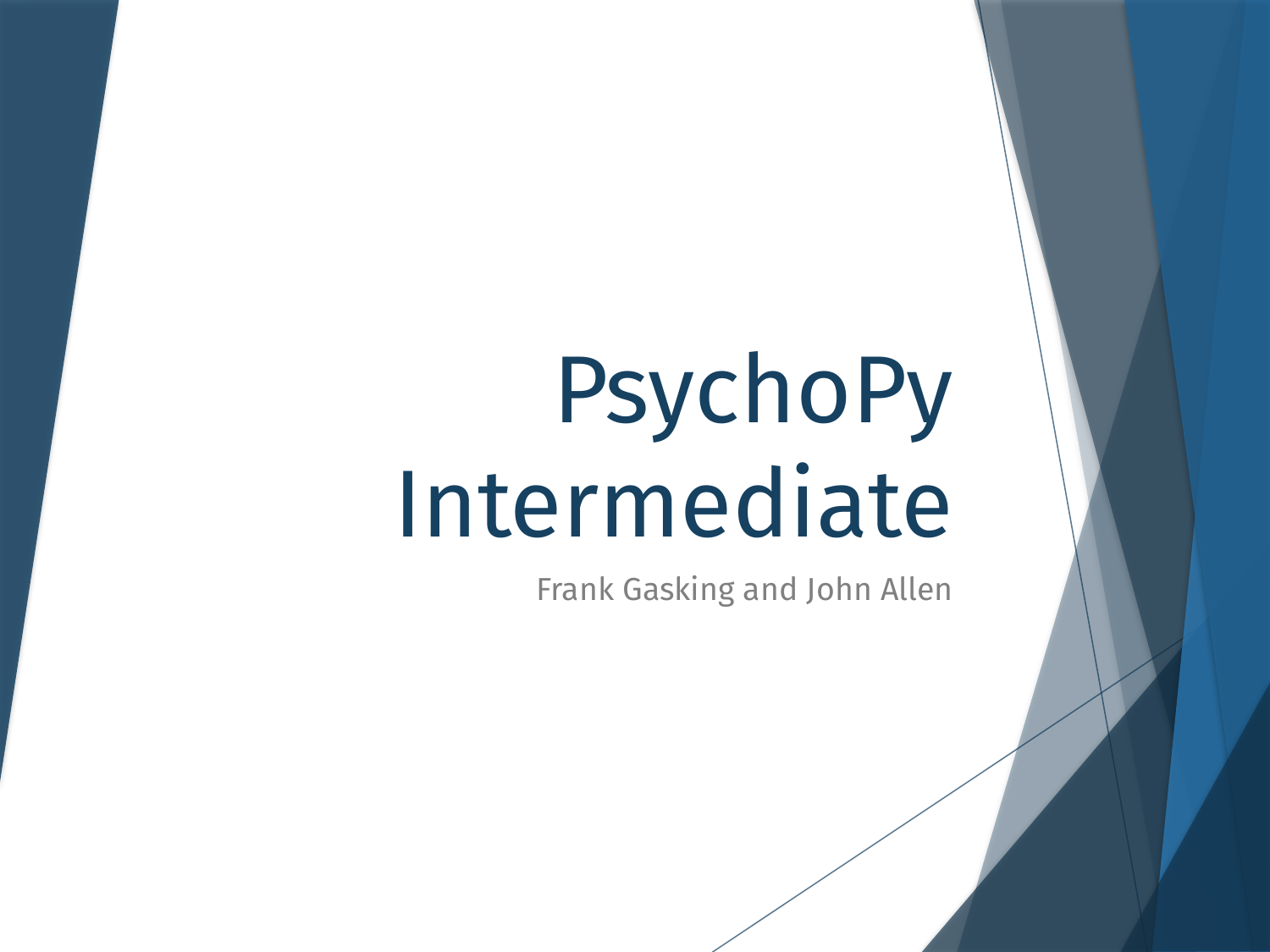

# PsychoPy Intermediate
Frank Gasking and John Allen